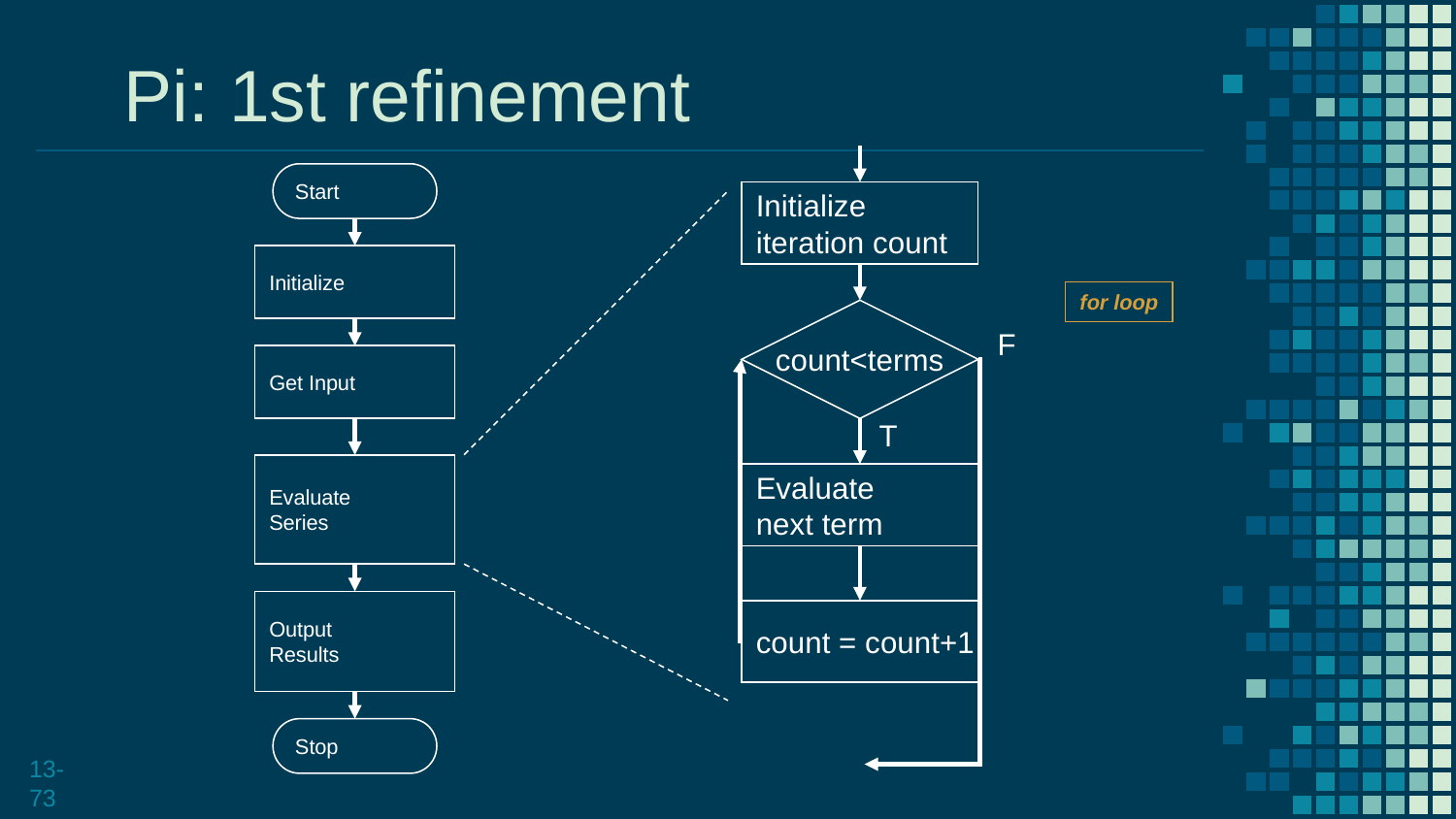

# Pi: 1st refinement
Start
Initialize
iteration count

Initialize
for loop
count<terms
F
Get Input
T
Evaluate
Series
Evaluate
next term

Output
Results
count = count+1
Stop
13-73